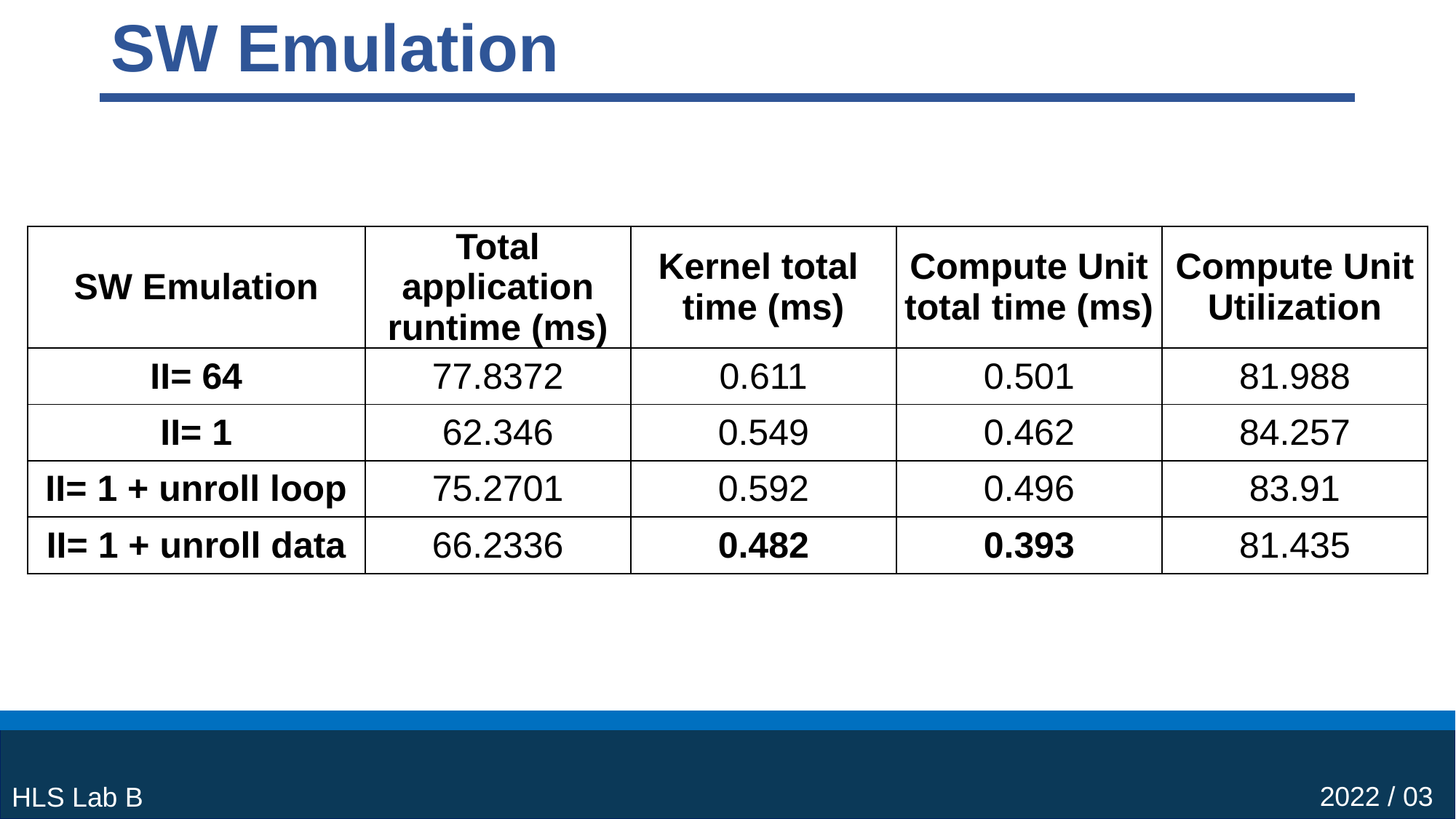

# SW Emulation
| SW Emulation | Total application runtime (ms) | Kernel total time (ms) | Compute Unit total time (ms) | Compute Unit Utilization |
| --- | --- | --- | --- | --- |
| II= 64 | 77.8372 | 0.611 | 0.501 | 81.988 |
| II= 1 | 62.346 | 0.549 | 0.462 | 84.257 |
| II= 1 + unroll loop | 75.2701 | 0.592 | 0.496 | 83.91 |
| II= 1 + unroll data | 66.2336 | 0.482 | 0.393 | 81.435 |

2022 / 03
HLS Lab B